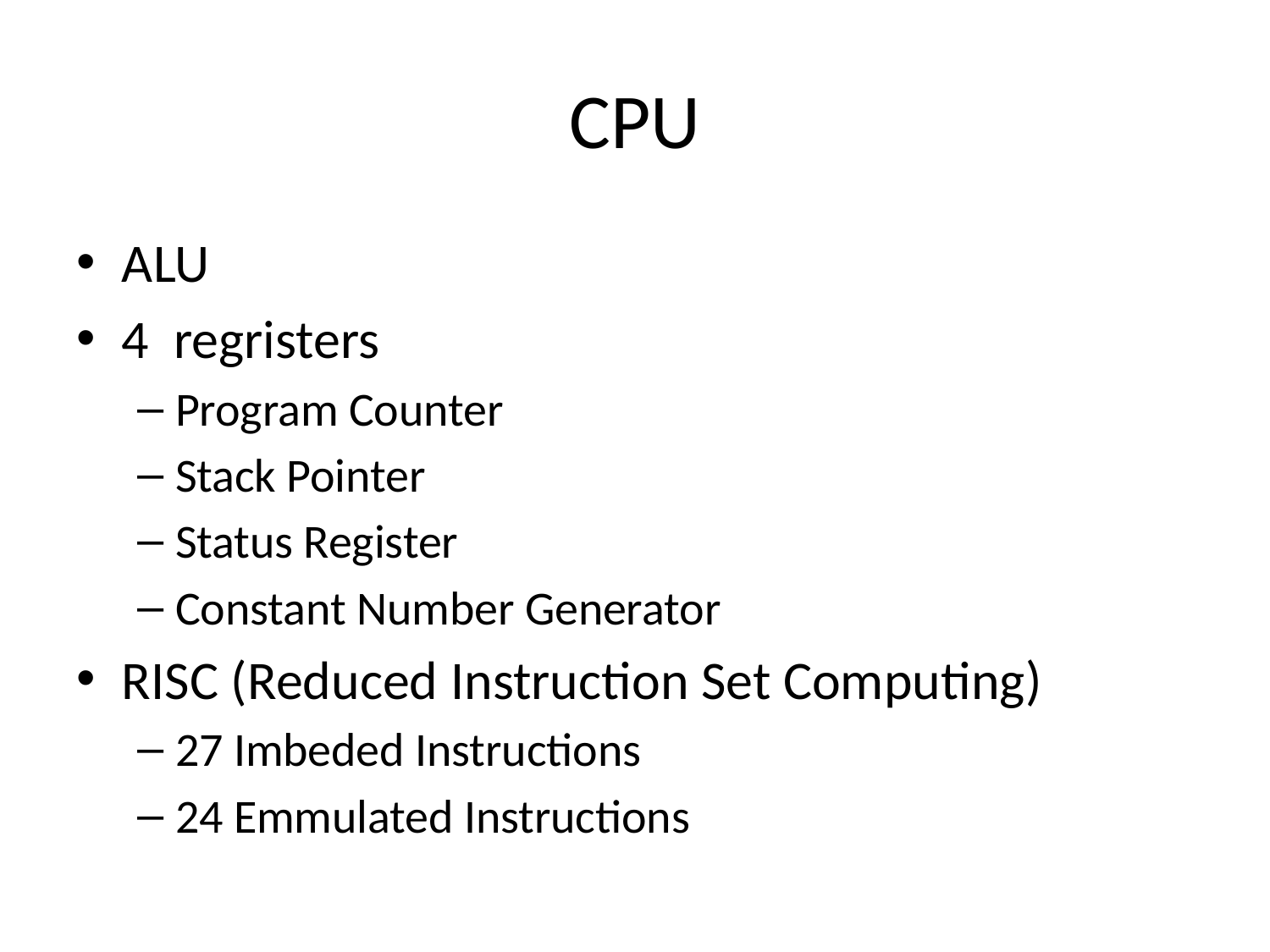

# CPU
ALU
4  regristers
Program Counter
Stack Pointer
Status Register
Constant Number Generator
RISC (Reduced Instruction Set Computing)
27 Imbeded Instructions
24 Emmulated Instructions